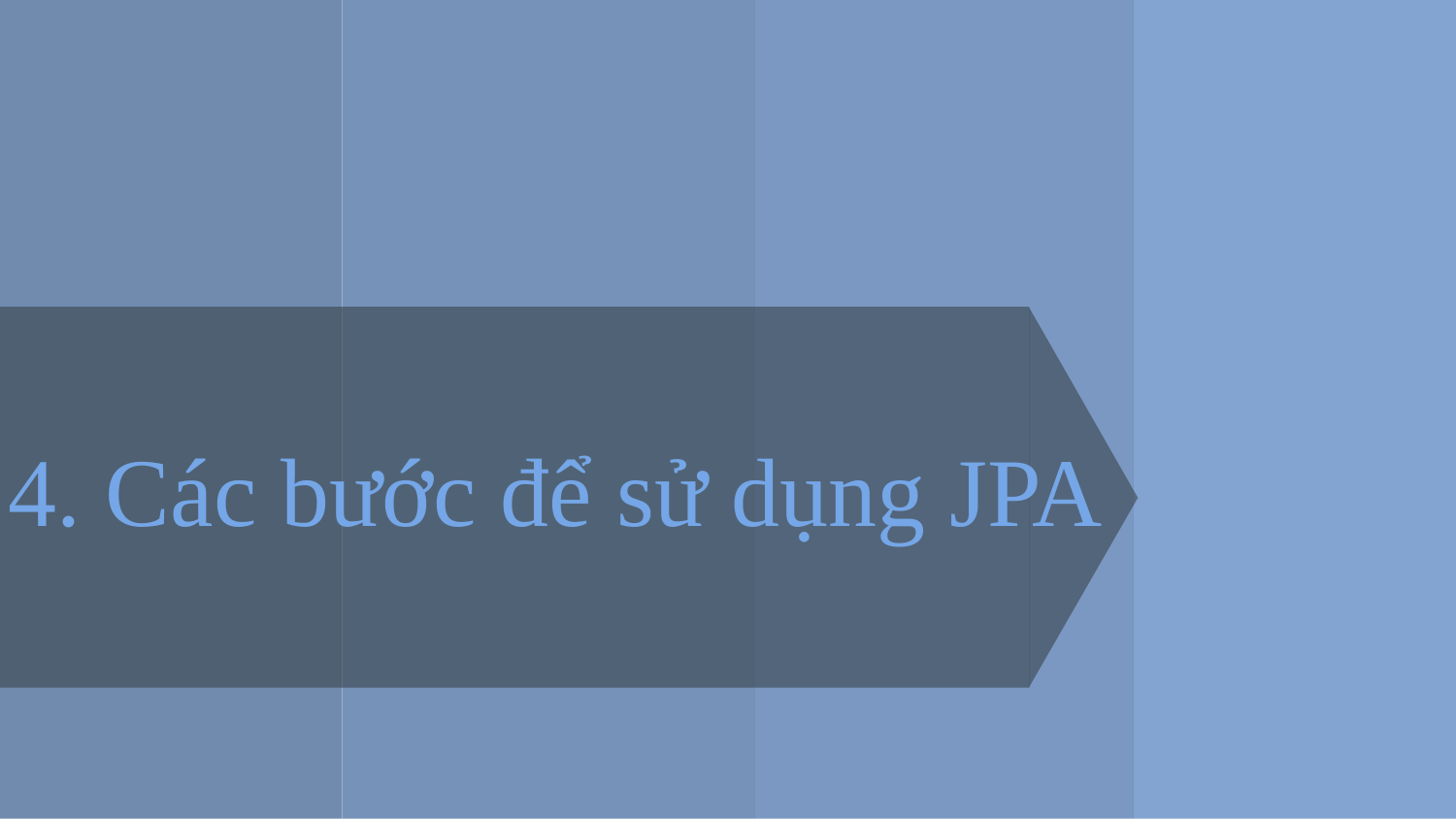

# 4. Các bước để sử dụng JPA